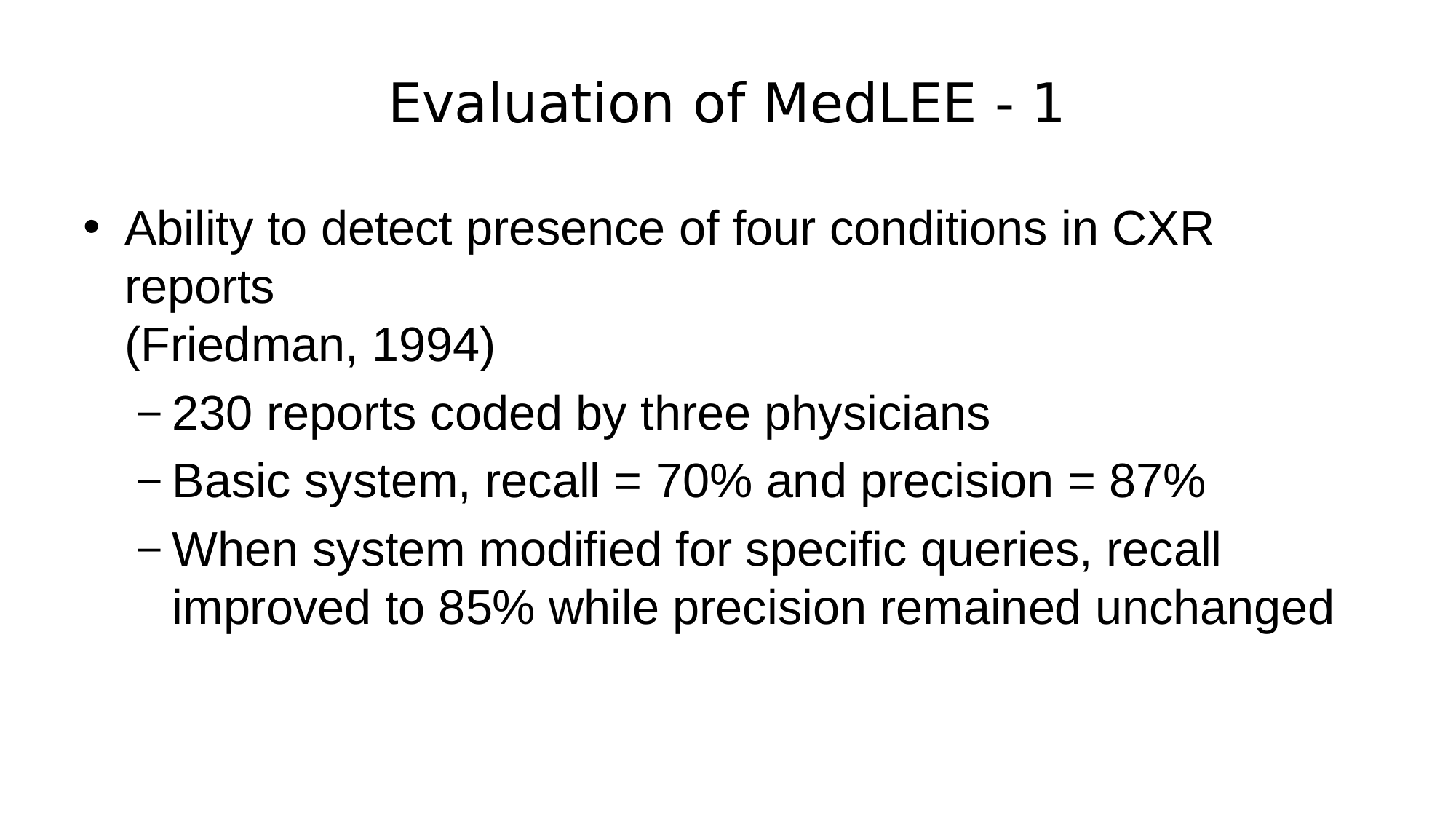

# Evaluation of MedLEE - 1
Ability to detect presence of four conditions in CXR reports
(Friedman, 1994)
230 reports coded by three physicians
Basic system, recall = 70% and precision = 87%
When system modified for specific queries, recall improved to 85% while precision remained unchanged